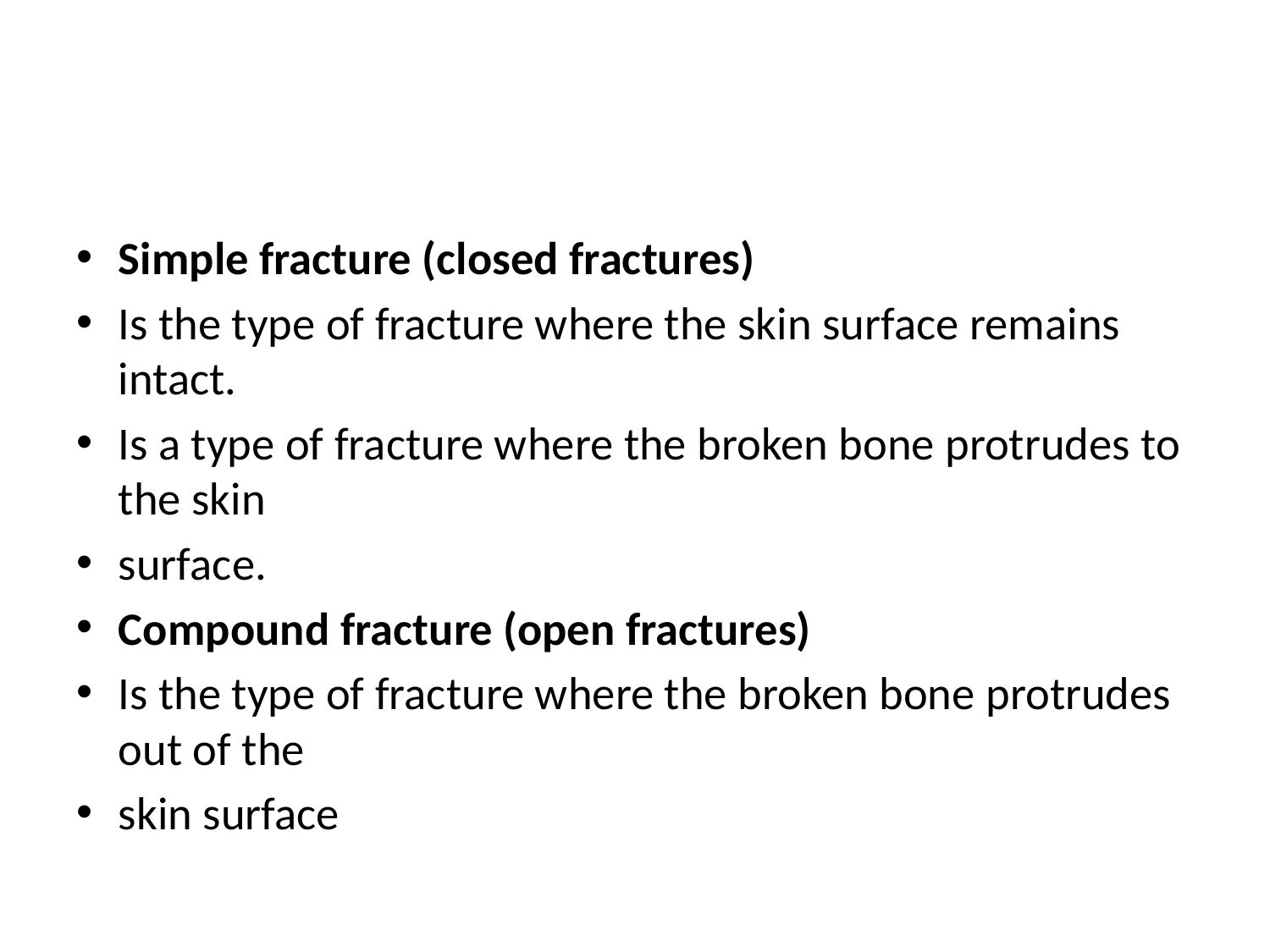

Simple fracture (closed fractures)
Is the type of fracture where the skin surface remains intact.
Is a type of fracture where the broken bone protrudes to the skin
surface.
Compound fracture (open fractures)
Is the type of fracture where the broken bone protrudes out of the
skin surface